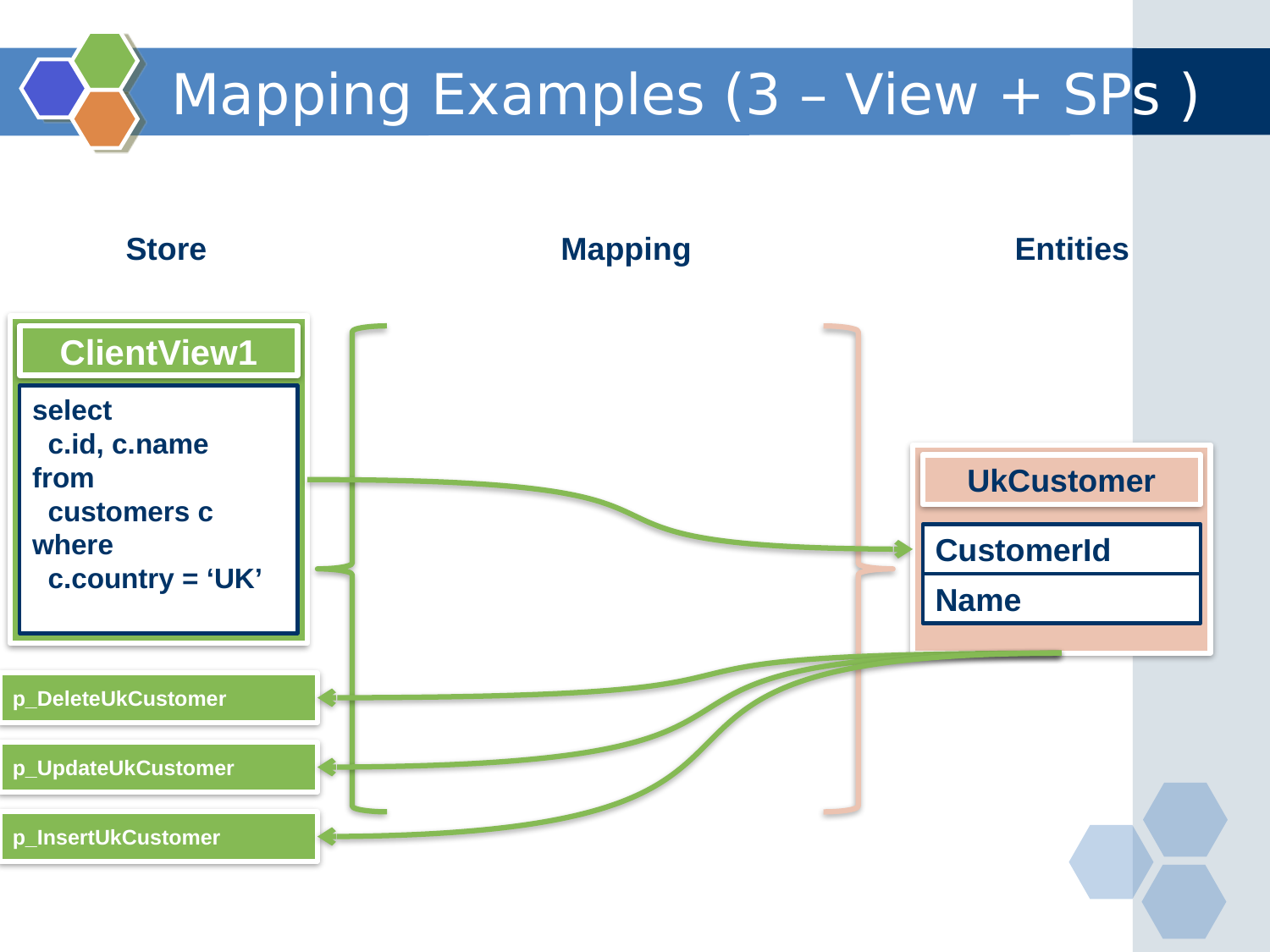

# Mapping Examples (3 – View + SPs )
Store
Mapping
Entities

ClientView1

select
  c.id, c.name
from
  customers c
where
  c.country = ‘UK’

UkCustomer
CustomerId
Name
p_DeleteUkCustomer
p_UpdateUkCustomer
p_InsertUkCustomer